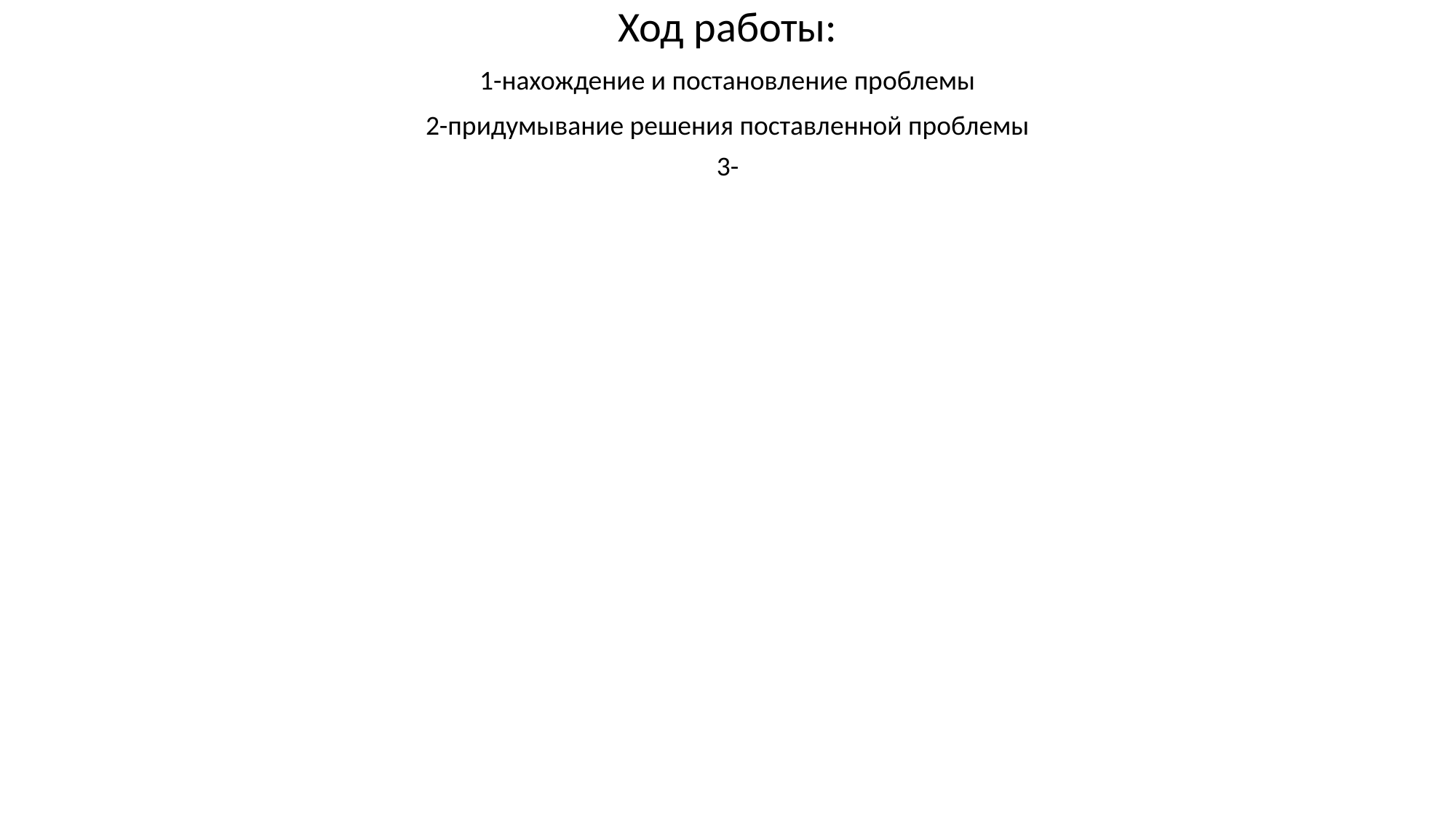

Ход работы:
1-нахождение и постановление проблемы
2-придумывание решения поставленной проблемы
3-